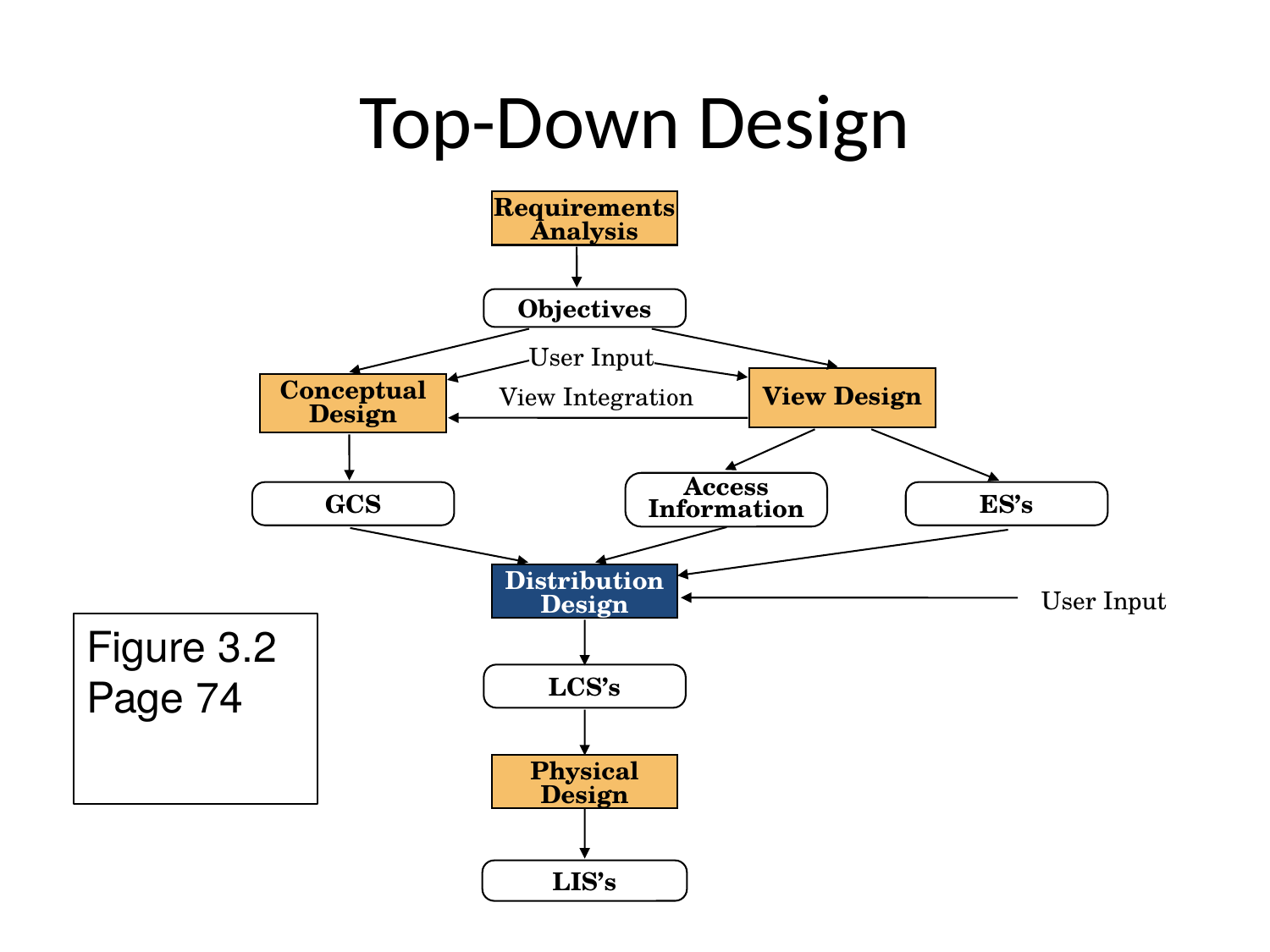

# Top-Down Design
Requirements
Analysis

Objectives

User Input

View Design
Conceptual
Design
View Integration

Access
Information
GCS
ES’s

Distribution
Design
User Input

Figure 3.2
Page 74

LCS’s

Physical
Design

LIS’s